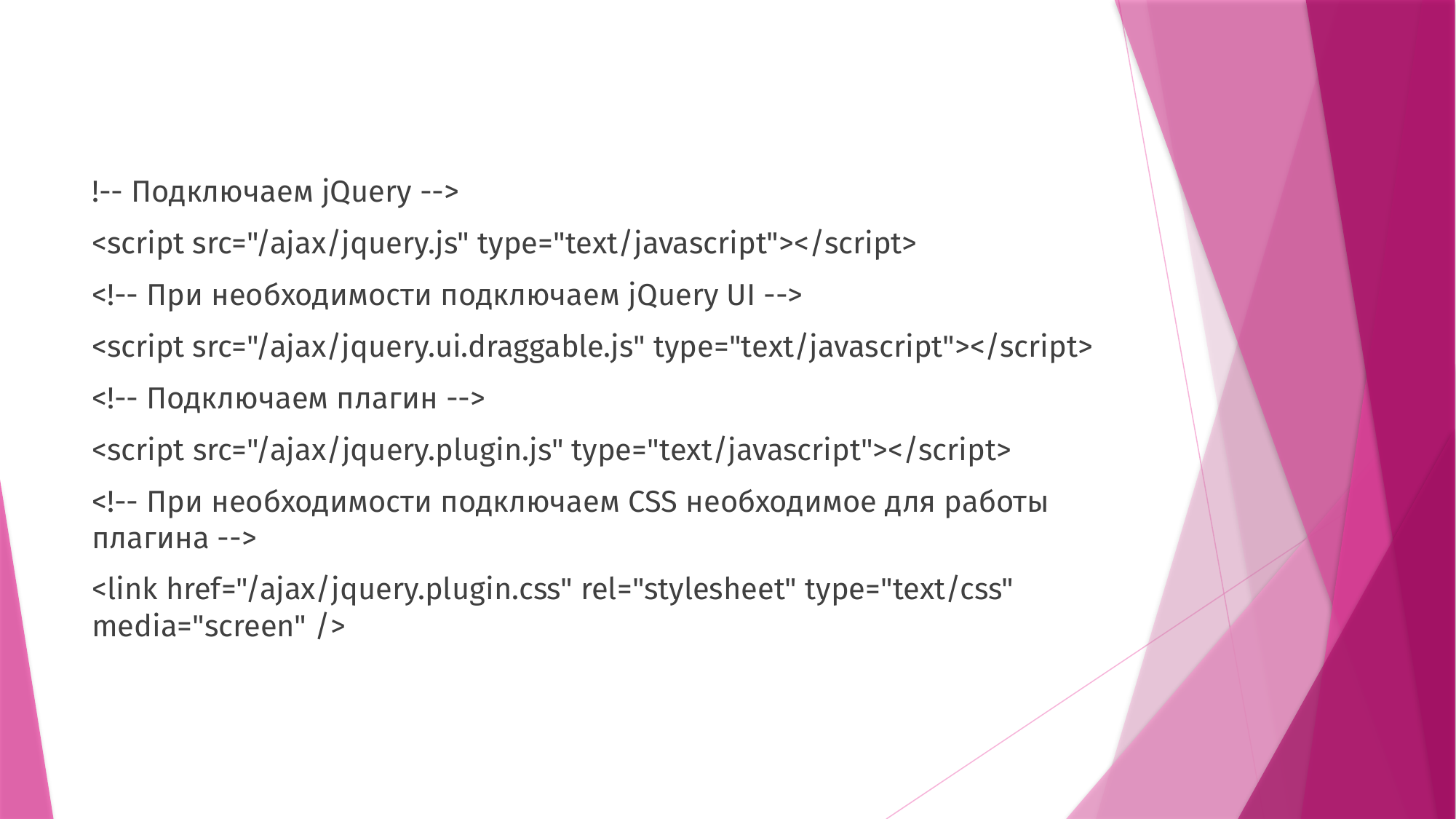

!-- Подключаем jQuery -->
<script src="/ajax/jquery.js" type="text/javascript"></script>
<!-- При необходимости подключаем jQuery UI -->
<script src="/ajax/jquery.ui.draggable.js" type="text/javascript"></script>
<!-- Подключаем плагин -->
<script src="/ajax/jquery.plugin.js" type="text/javascript"></script>
<!-- При необходимости подключаем CSS необходимое для работы плагина -->
<link href="/ajax/jquery.plugin.css" rel="stylesheet" type="text/css" media="screen" />